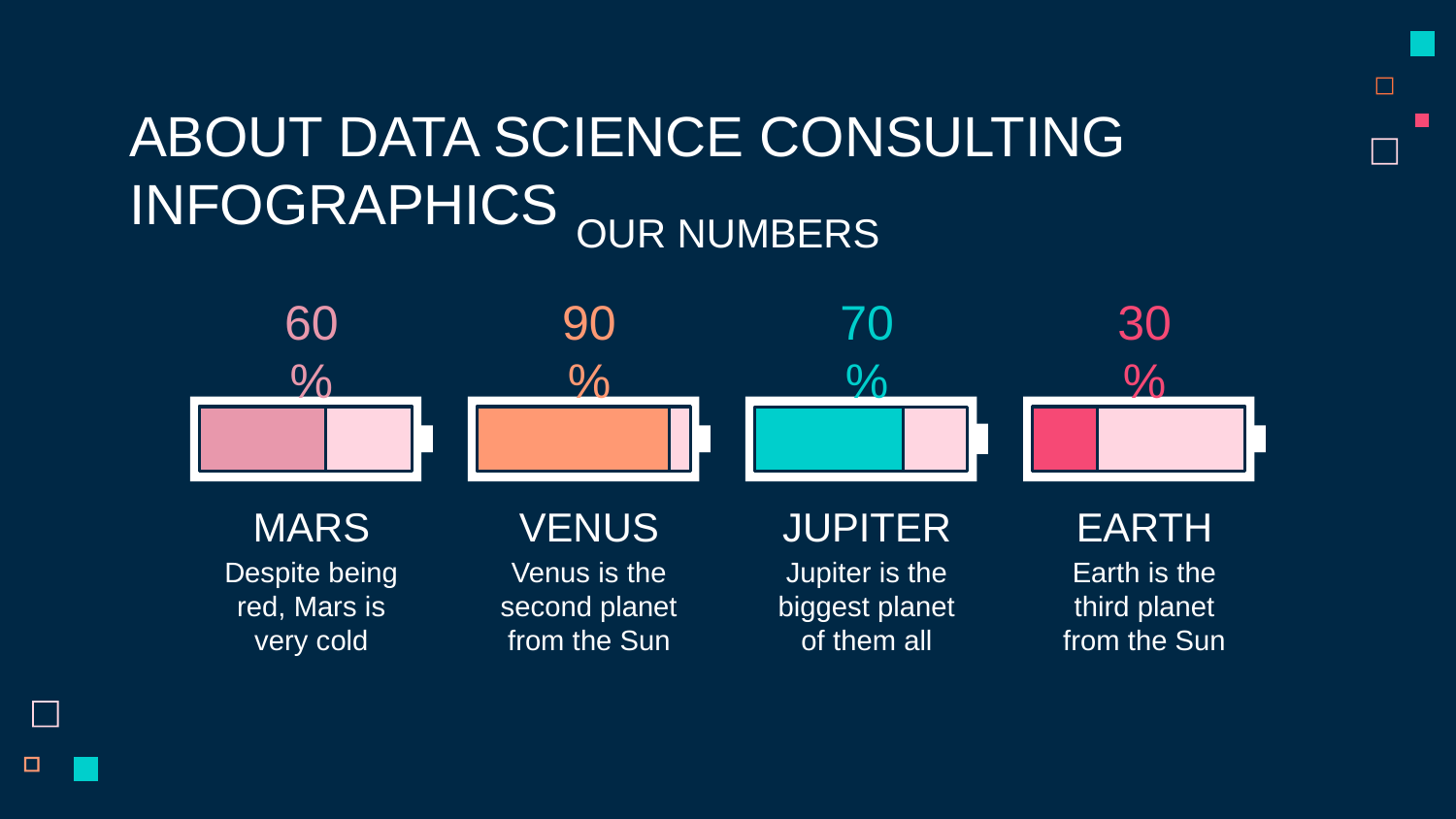

# ABOUT DATA SCIENCE CONSULTING INFOGRAPHICS

OUR NUMBERS
60%
MARS
Despite being red, Mars is very cold
90%
VENUS
Venus is the second planet from the Sun
70%
JUPITER
Jupiter is the biggest planet of them all
30%
EARTH
Earth is the third planet from the Sun